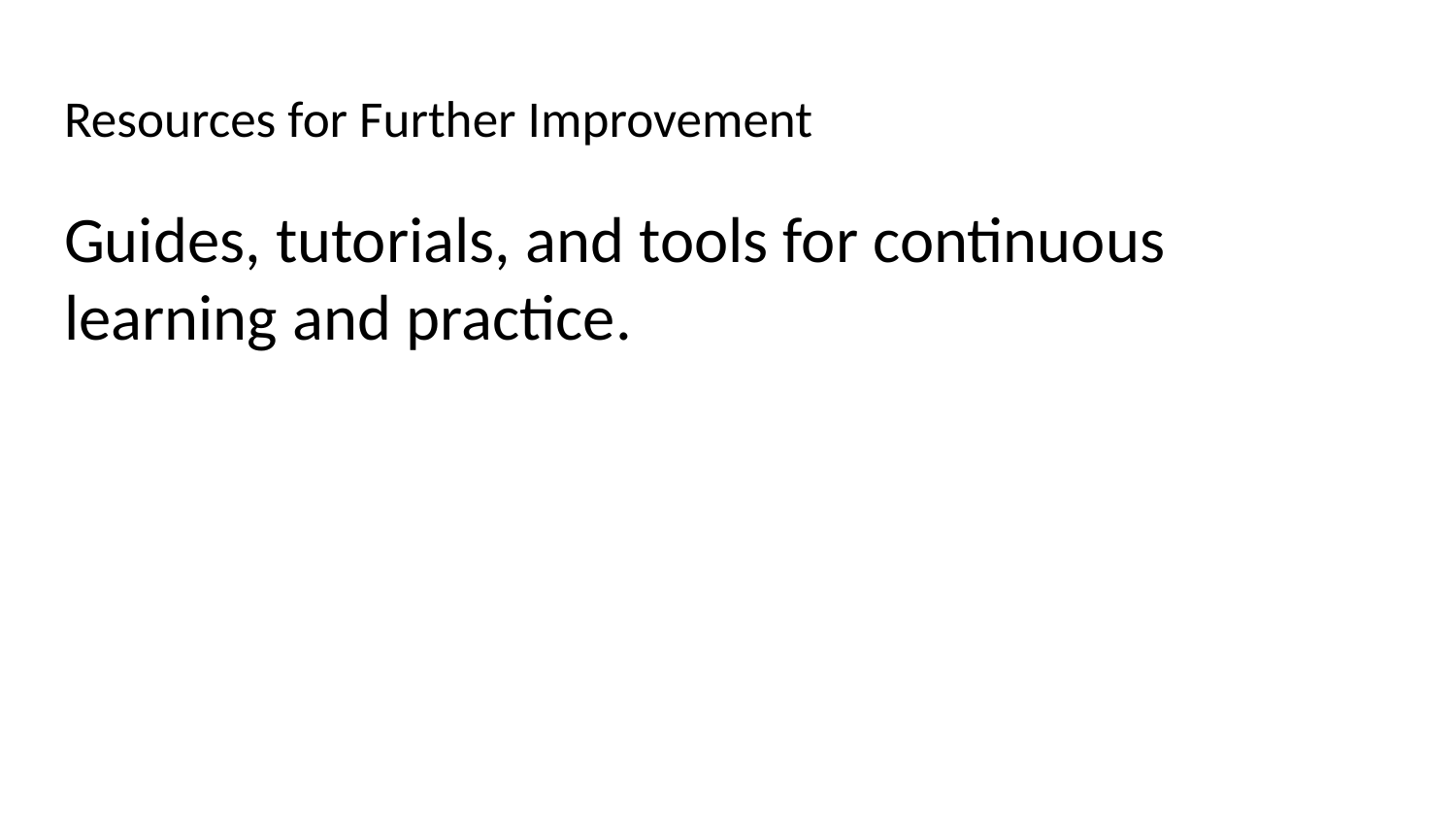

# Resources for Further Improvement
Guides, tutorials, and tools for continuous learning and practice.